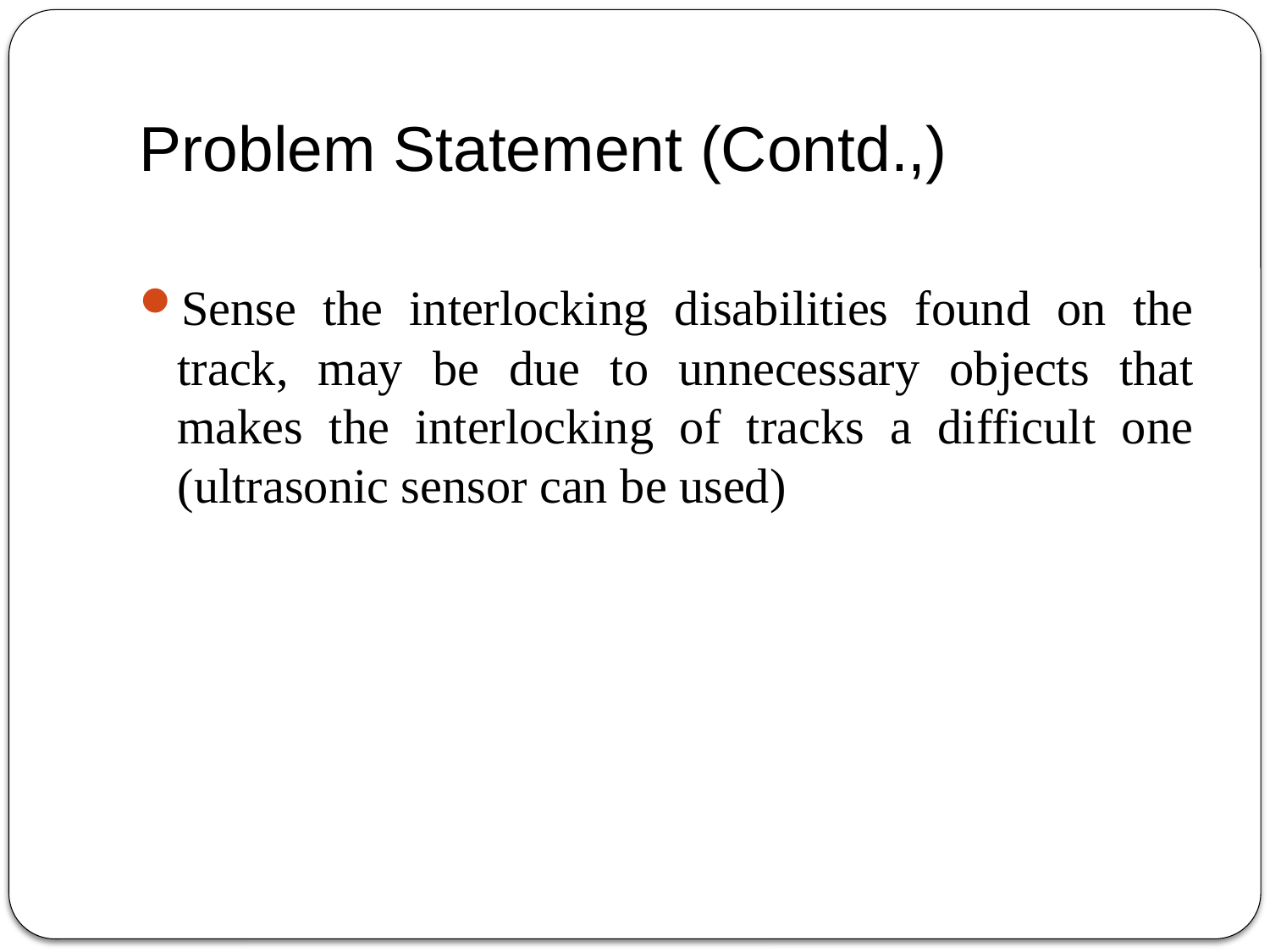

# Problem Statement (Contd.,)

Sense the interlocking disabilities found on the track, may be due to unnecessary objects that makes the interlocking of tracks a difficult one (ultrasonic sensor can be used)